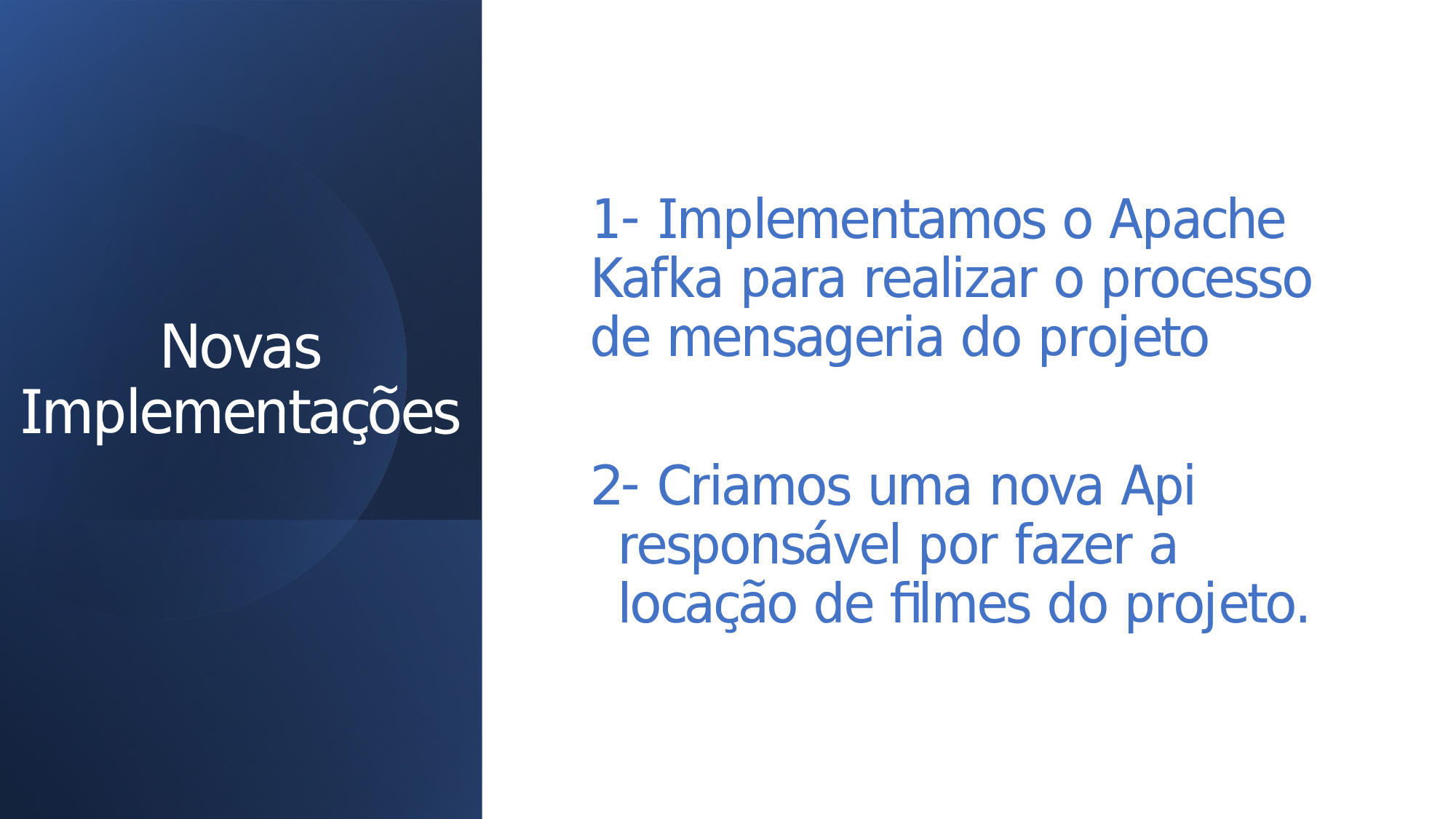

# Novas Implementações

1- Implementamos o Apache Kafka para realizar o processo de mensageria do projeto

2- Criamos uma nova Api responsável por fazer a locação de filmes do projeto.